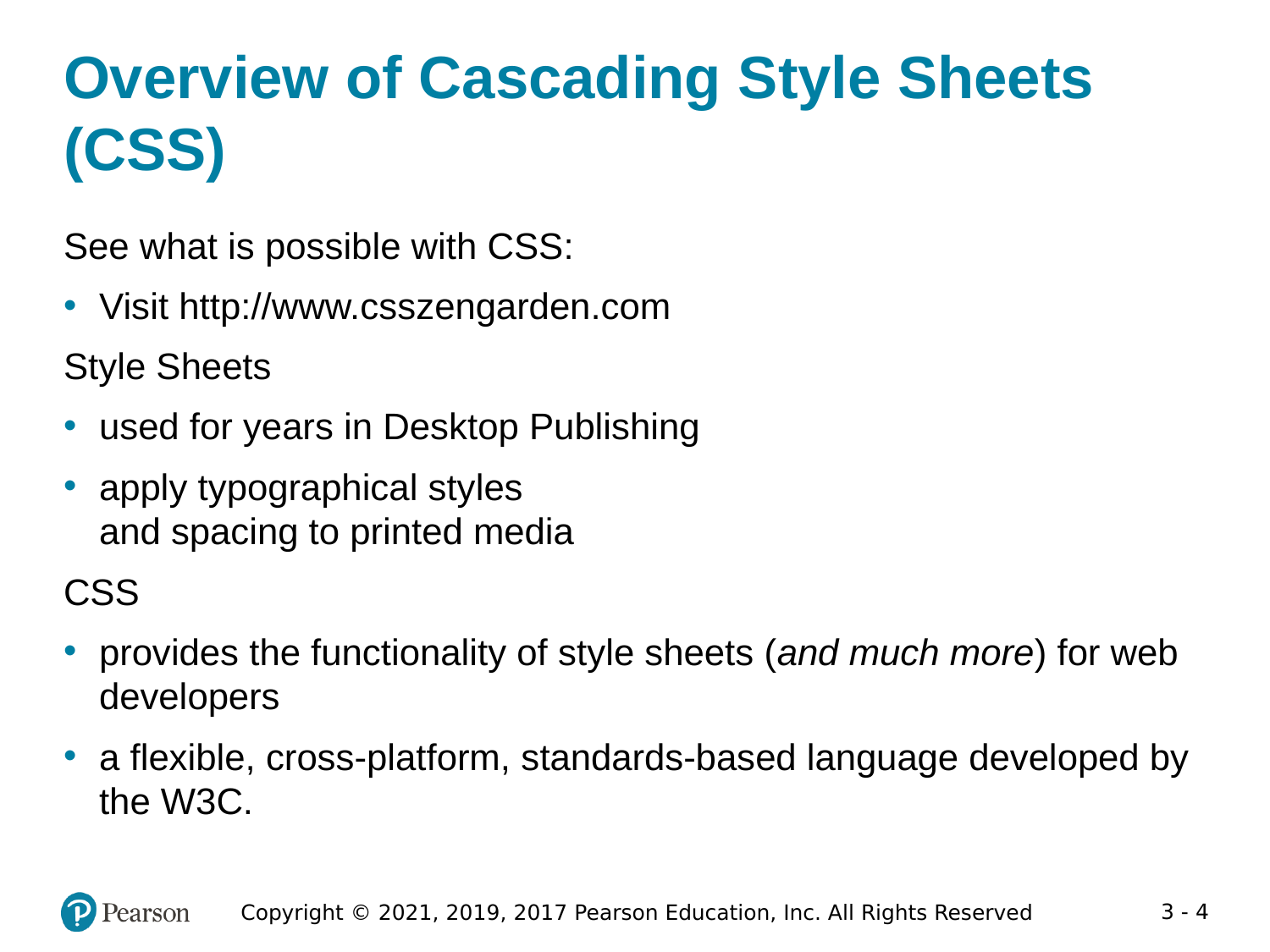

# Overview of Cascading Style Sheets (CSS)
See what is possible with CSS:
Visit http://www.csszengarden.com
Style Sheets
used for years in Desktop Publishing
apply typographical styles
and spacing to printed media
CSS
provides the functionality of style sheets (and much more) for web developers
a flexible, cross-platform, standards-based language developed by the W3C.